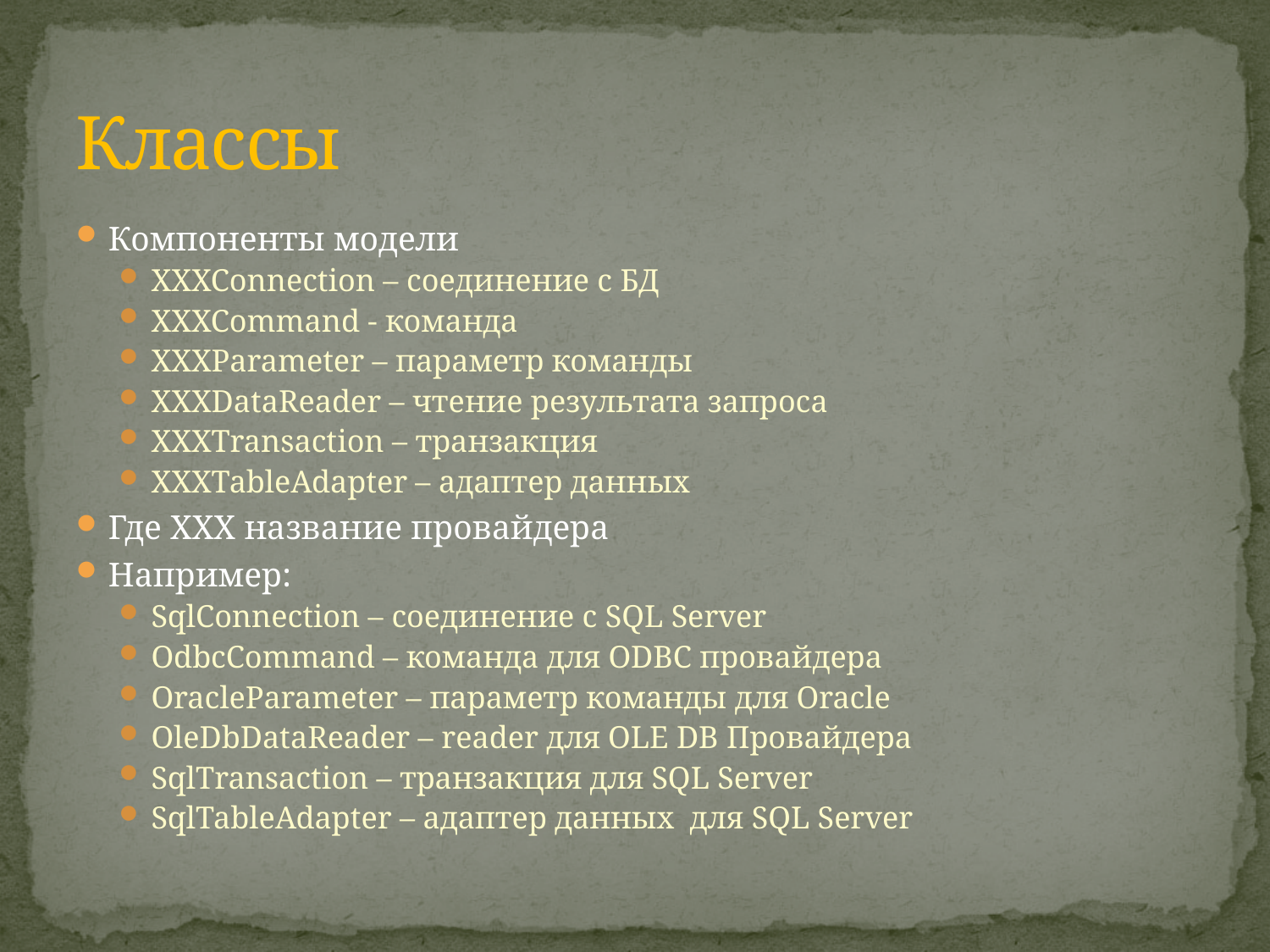

# Классы
Компоненты модели
XXXConnection – соединение с БД
XXXCommand - команда
XXXParameter – параметр команды
XXXDataReader – чтение результата запроса
XXXTransaction – транзакция
XXXTableAdapter – адаптер данных
Где XXX название провайдера
Например:
SqlConnection – соединение с SQL Server
OdbcCommand – команда для ODBC провайдера
OracleParameter – параметр команды для Oracle
OleDbDataReader – reader для OLE DB Провайдера
SqlTransaction – транзакция для SQL Server
SqlTableAdapter – адаптер данных  для SQL Server